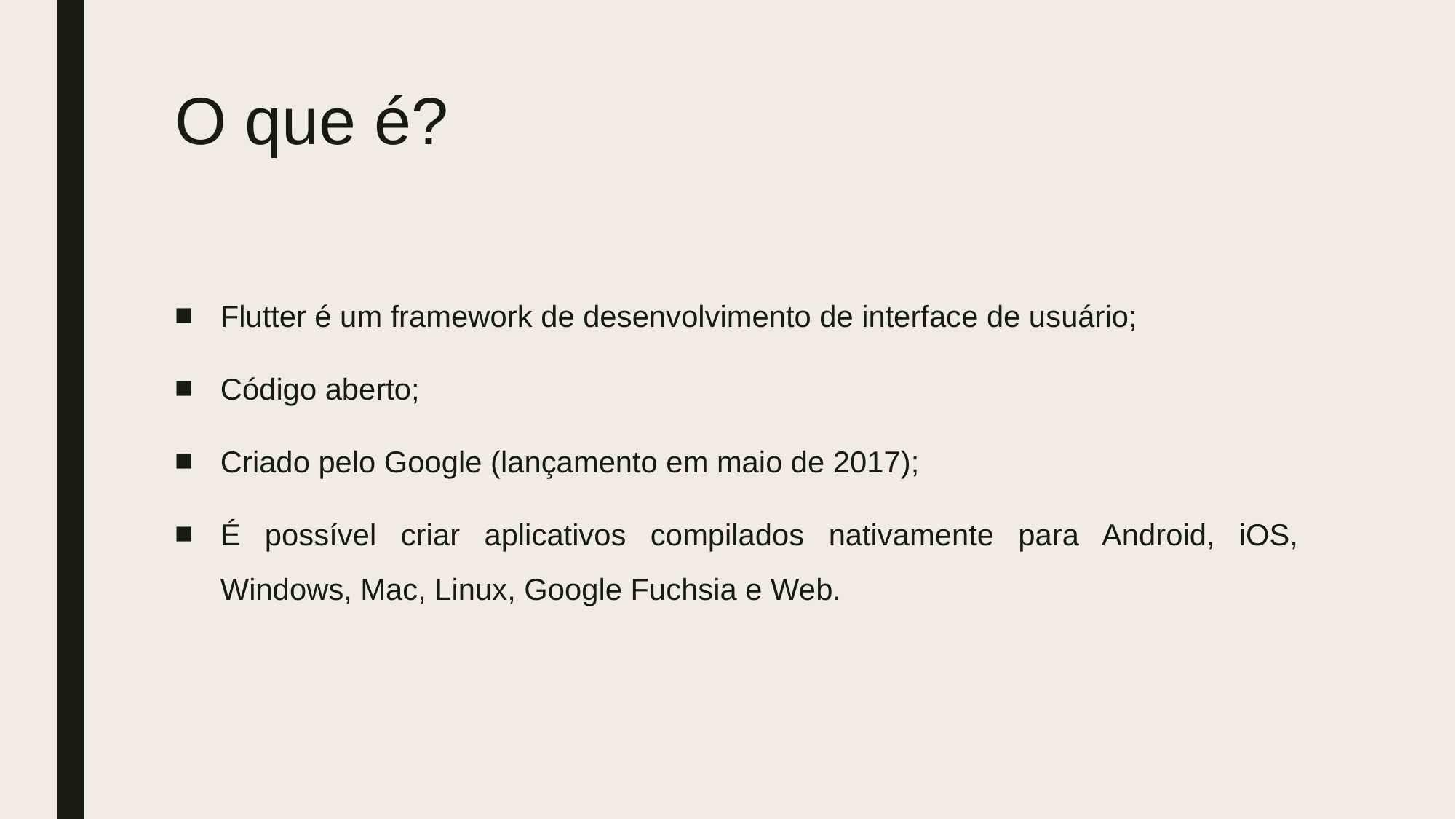

# O que é?
Flutter é um framework de desenvolvimento de interface de usuário;
Código aberto;
Criado pelo Google (lançamento em maio de 2017);
É possível criar aplicativos compilados nativamente para Android, iOS, Windows, Mac, Linux, Google Fuchsia e Web.